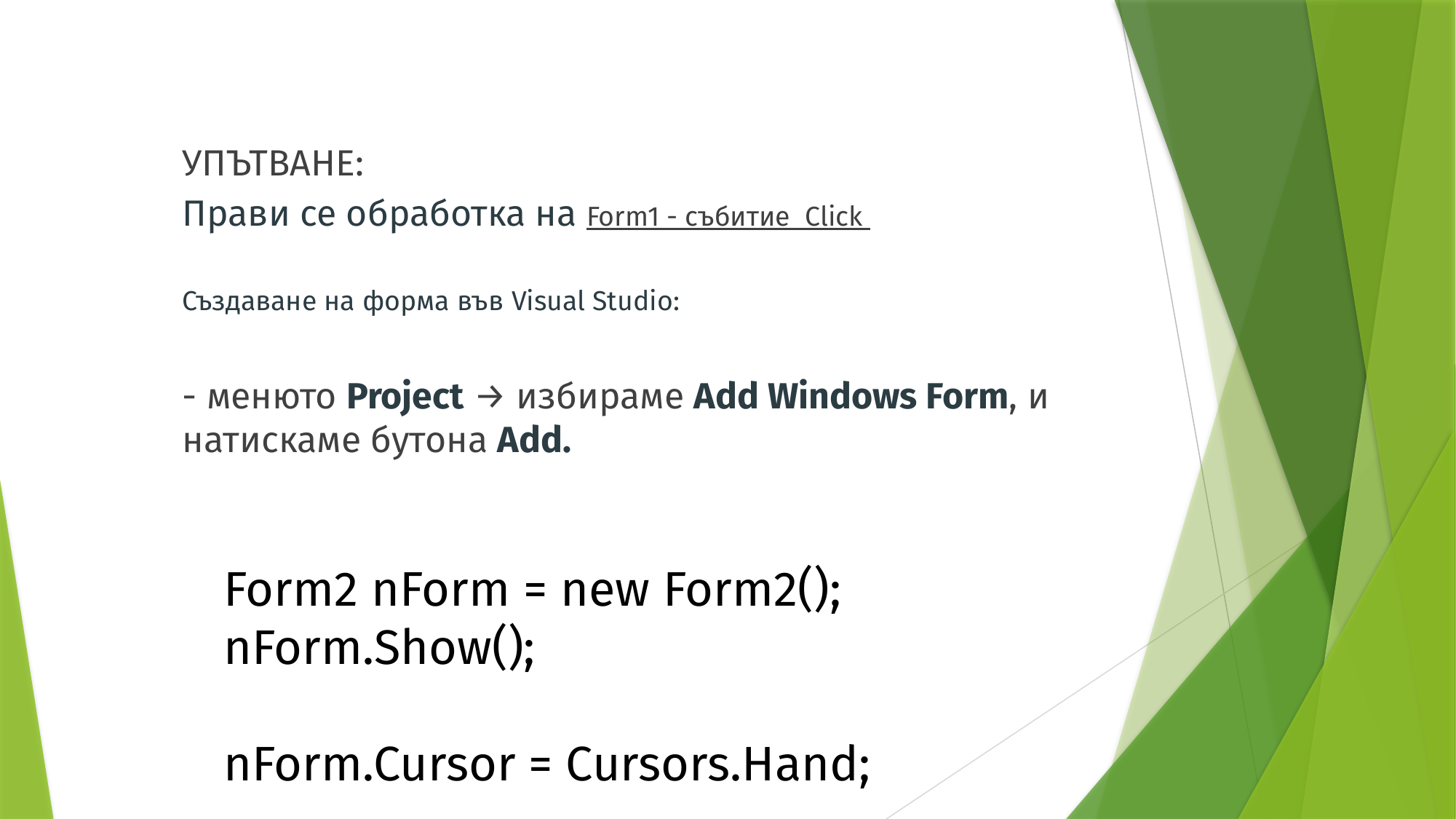

УПЪТВАНЕ:
	Прави се обработка на Form1 - събитие  Click

	Създаване на форма във Visual Studio:

	- менюто Project → избираме Add Windows Form, и натискаме бутона Add.

Form2 nForm = new Form2();
nForm.Show();

nForm.Cursor = Cursors.Hand;